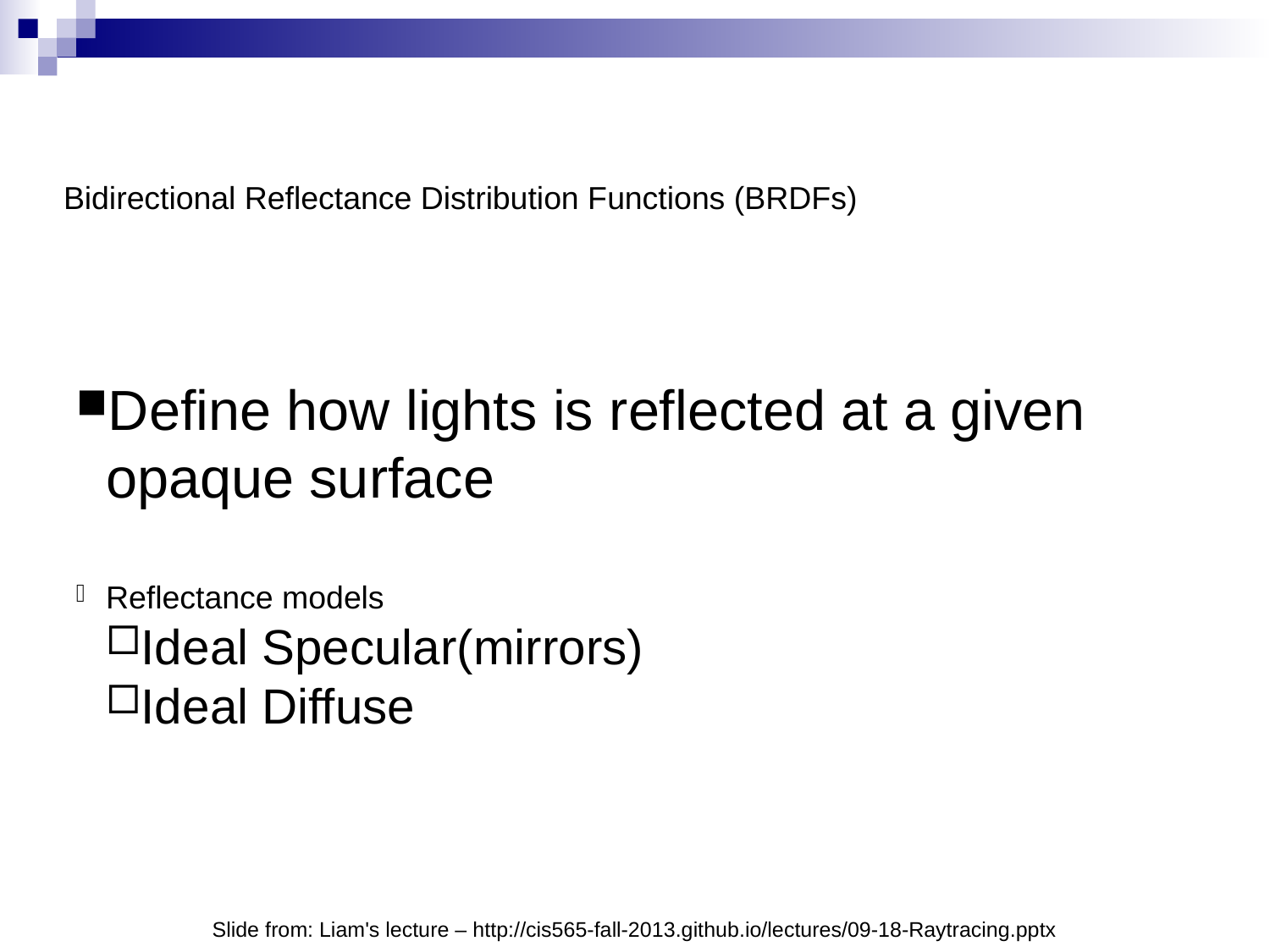

Bidirectional Reflectance Distribution Functions (BRDFs)
Define how lights is reflected at a given opaque surface

Reflectance models
Ideal Specular(mirrors)
Ideal Diffuse
Slide from: Liam's lecture – http://cis565-fall-2013.github.io/lectures/09-18-Raytracing.pptx